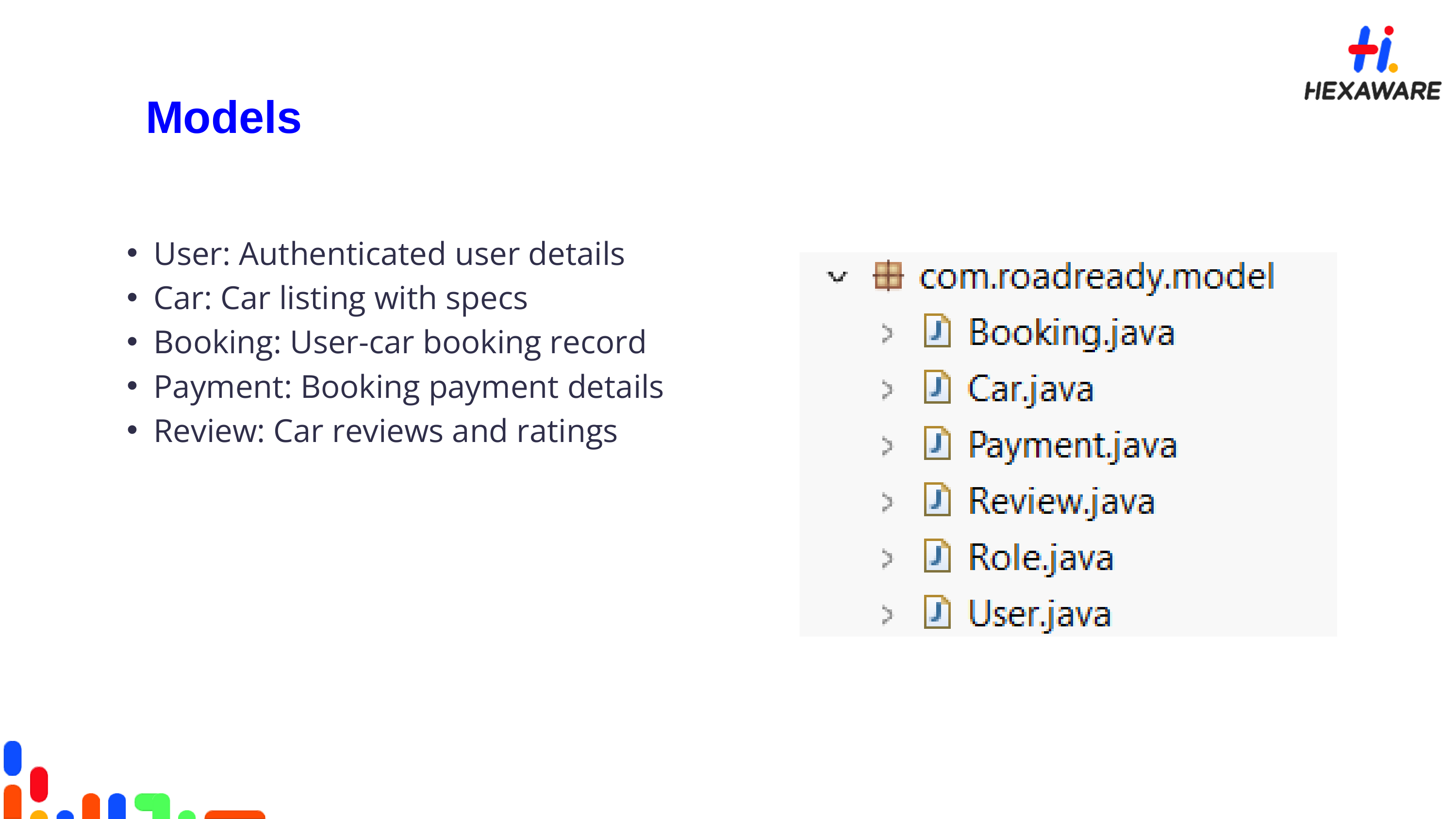

Models

User: Authenticated user details
Car: Car listing with specs
Booking: User-car booking record
Payment: Booking payment details
Review: Car reviews and ratings